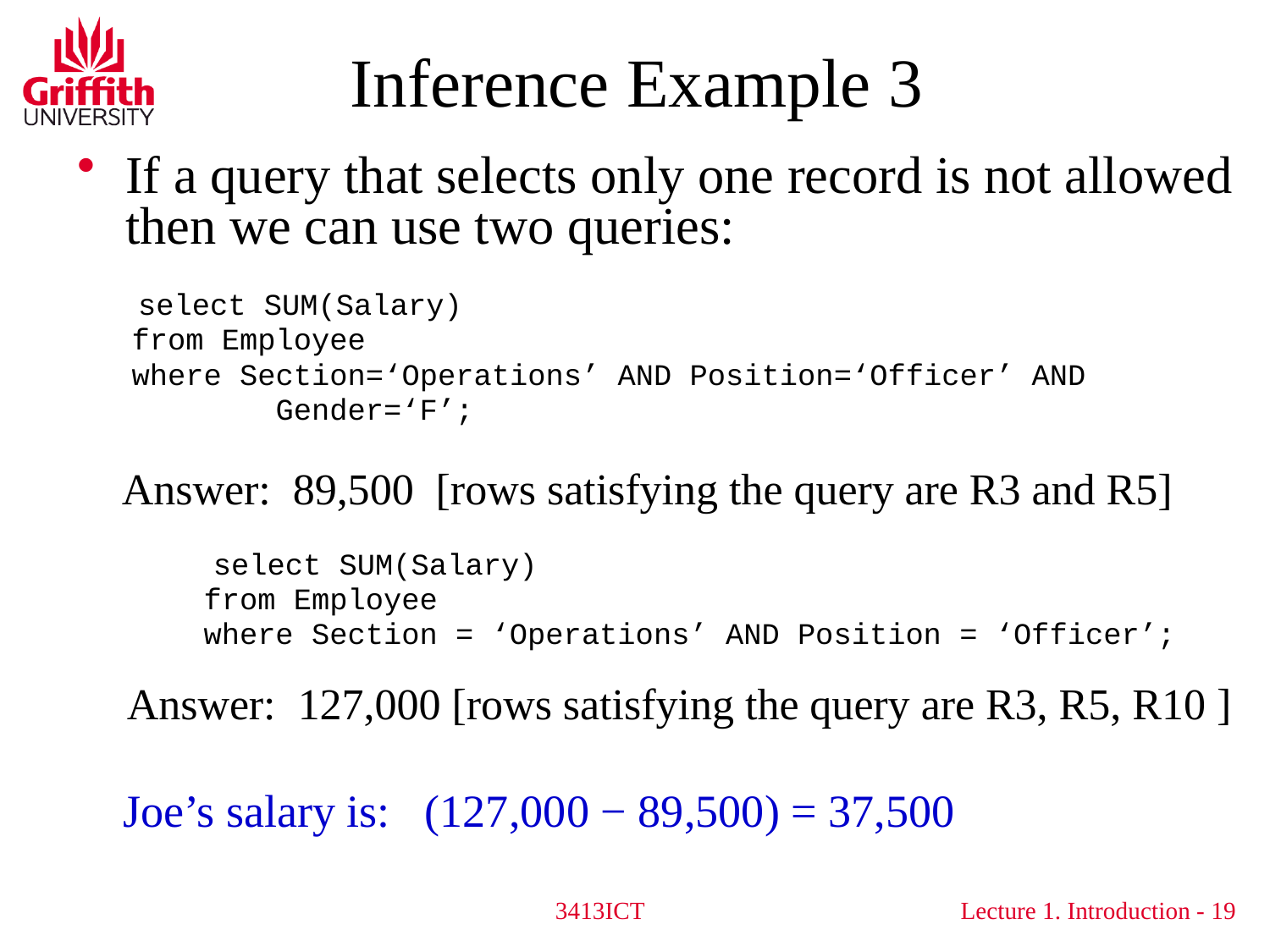

# Inference Example 3
If a query that selects only one record is not allowed then we can use two queries:

   select SUM(Salary)
   from Employee
   where Section=‘Operations’ AND Position=‘Officer’ AND
           Gender=‘F’;

    Answer:  89,500  [rows satisfying the query are R3 and R5]

        select SUM(Salary)
       from Employee
       where Section = ‘Operations’ AND Position = ‘Officer’;

    Answer:  127,000 [rows satisfying the query are R3, R5, R10 ]

    Joe’s salary is:   (127,000 − 89,500) = 37,500
3413ICT
19